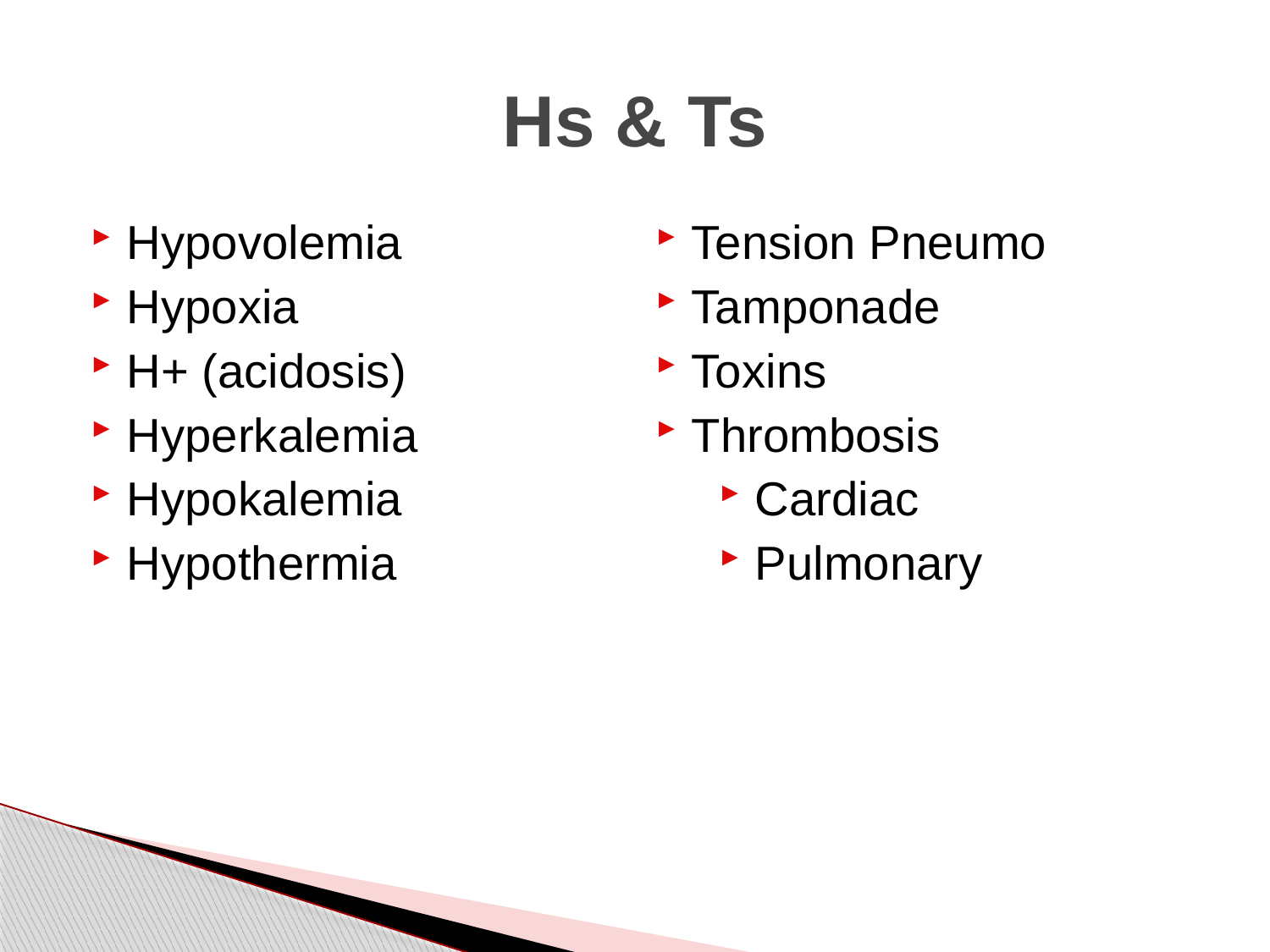

# Hs & Ts
Hypovolemia
Hypoxia
H+ (acidosis)
Hyperkalemia
Hypokalemia
Hypothermia

Tension Pneumo
Tamponade
Toxins
Thrombosis
Cardiac
Pulmonary